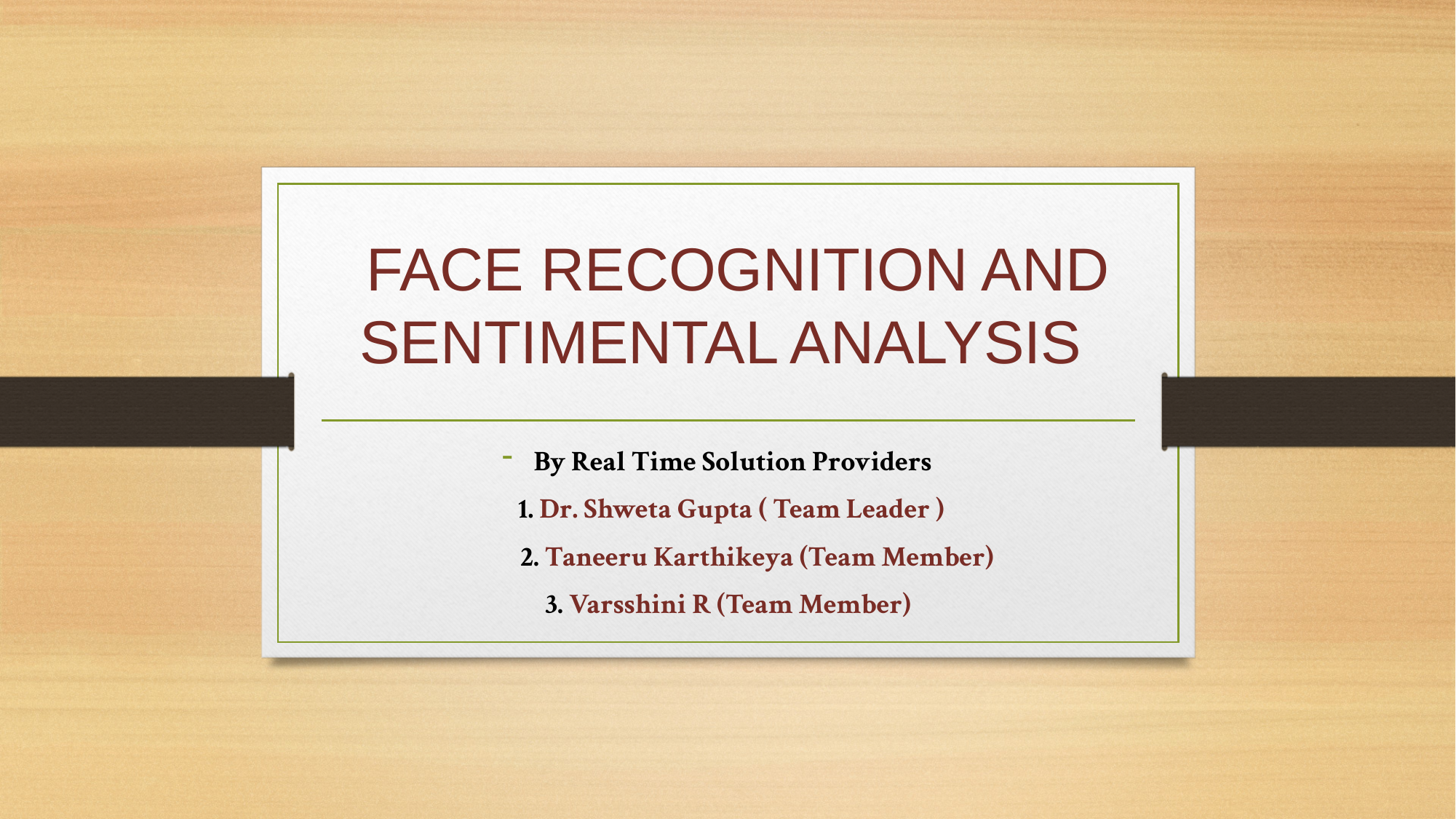

# FACE RECOGNITION AND SENTIMENTAL ANALYSIS
By Real Time Solution Providers
 1. Dr. Shweta Gupta ( Team Leader )
          2. Taneeru Karthikeya (Team Member)
3. Varsshini R (Team Member)